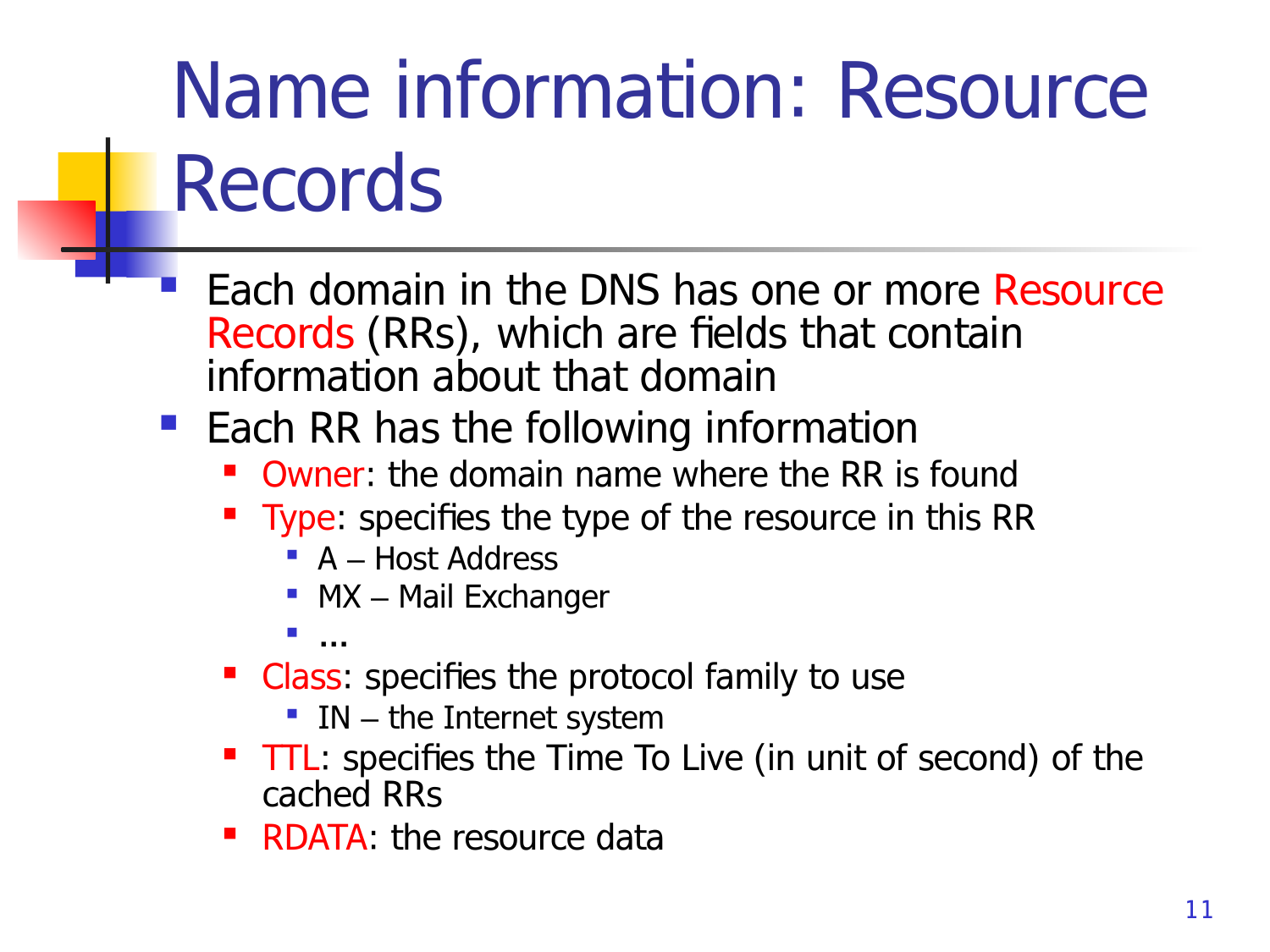

# Name information: Resource Records
Each domain in the DNS has one or more Resource Records (RRs), which are fields that contain information about that domain
Each RR has the following information
Owner: the domain name where the RR is found
Type: specifies the type of the resource in this RR
A – Host Address
MX – Mail Exchanger
…
Class: specifies the protocol family to use
IN – the Internet system
TTL: specifies the Time To Live (in unit of second) of the cached RRs
RDATA: the resource data

11